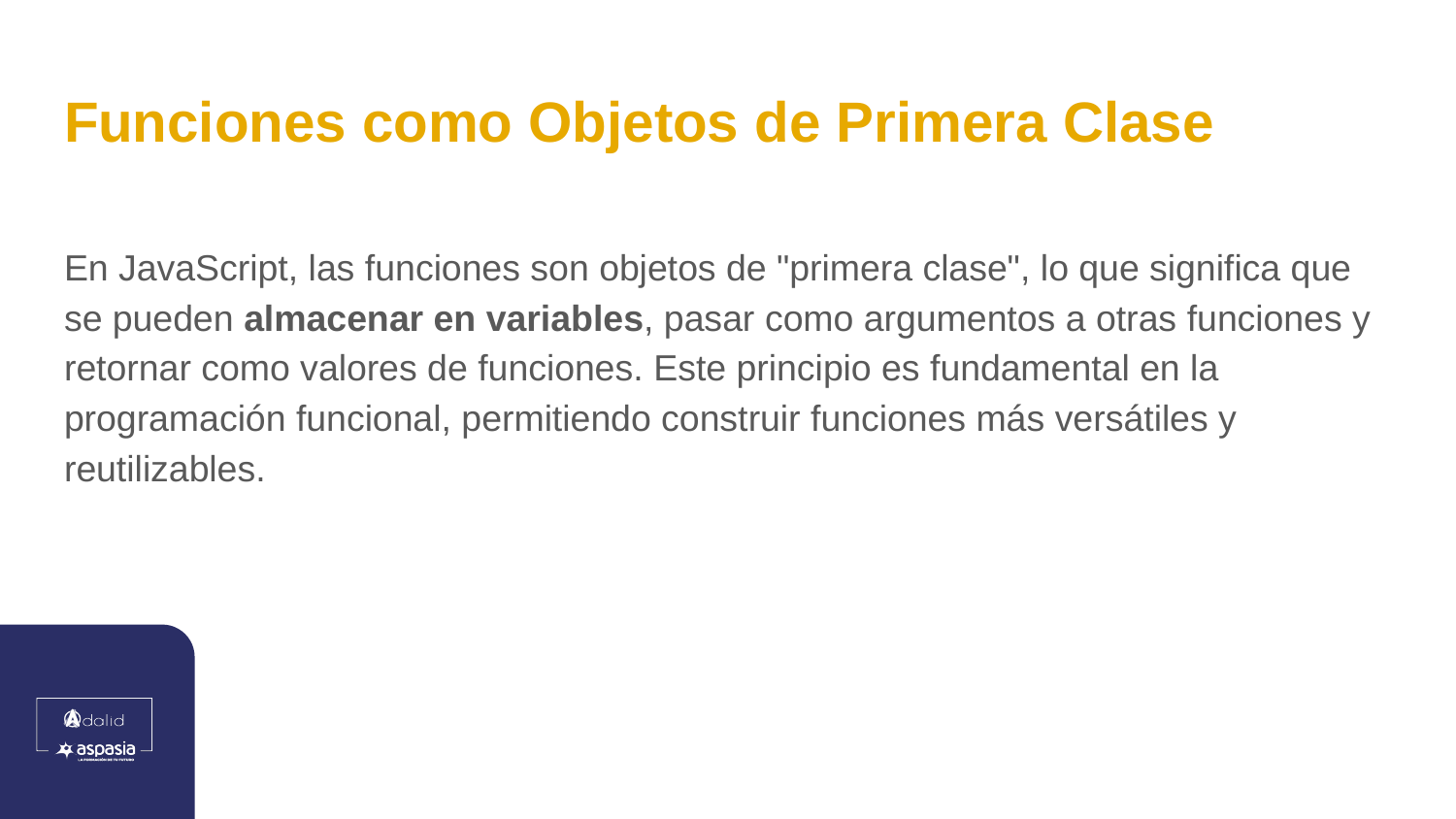

# Funciones como Objetos de Primera Clase
En JavaScript, las funciones son objetos de "primera clase", lo que significa que se pueden almacenar en variables, pasar como argumentos a otras funciones y retornar como valores de funciones. Este principio es fundamental en la programación funcional, permitiendo construir funciones más versátiles y reutilizables.